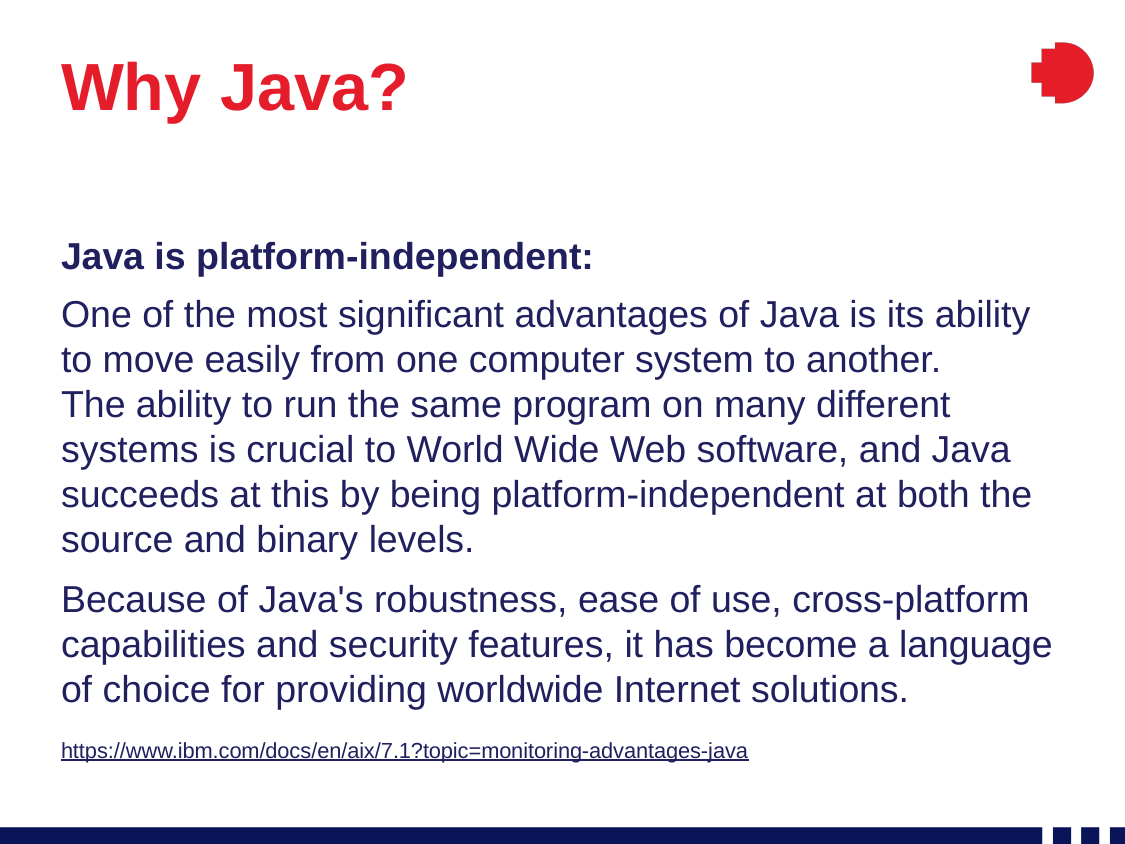

# Why Java?
Java is platform-independent:
One of the most significant advantages of Java is its ability to move easily from one computer system to another.
The ability to run the same program on many different systems is crucial to World Wide Web software, and Java succeeds at this by being platform-independent at both the source and binary levels.
Because of Java's robustness, ease of use, cross-platform capabilities and security features, it has become a language of choice for providing worldwide Internet solutions.
https://www.ibm.com/docs/en/aix/7.1?topic=monitoring-advantages-java